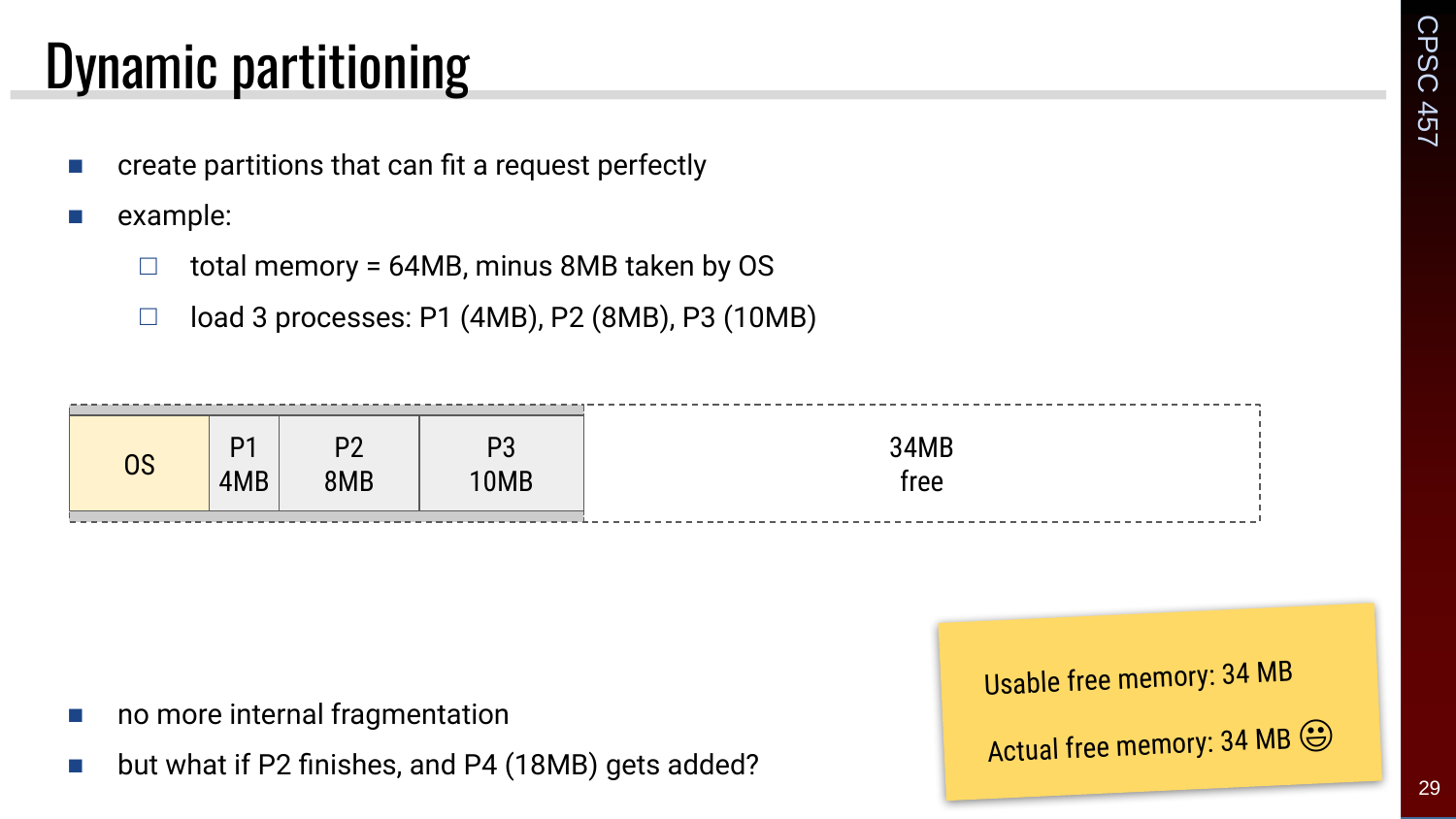

# Dynamic partitioning
create partitions that can fit a request perfectly
example:
total memory = 64MB, minus 8MB taken by OS
load 3 processes: P1 (4MB), P2 (8MB), P3 (10MB)

no more internal fragmentation
but what if P2 finishes, and P4 (18MB) gets added?

34MB
free
OS
P1
4MB
P2
8MB
P3
10MB
Usable free memory: 34 MB
Actual free memory: 34 MB 😃